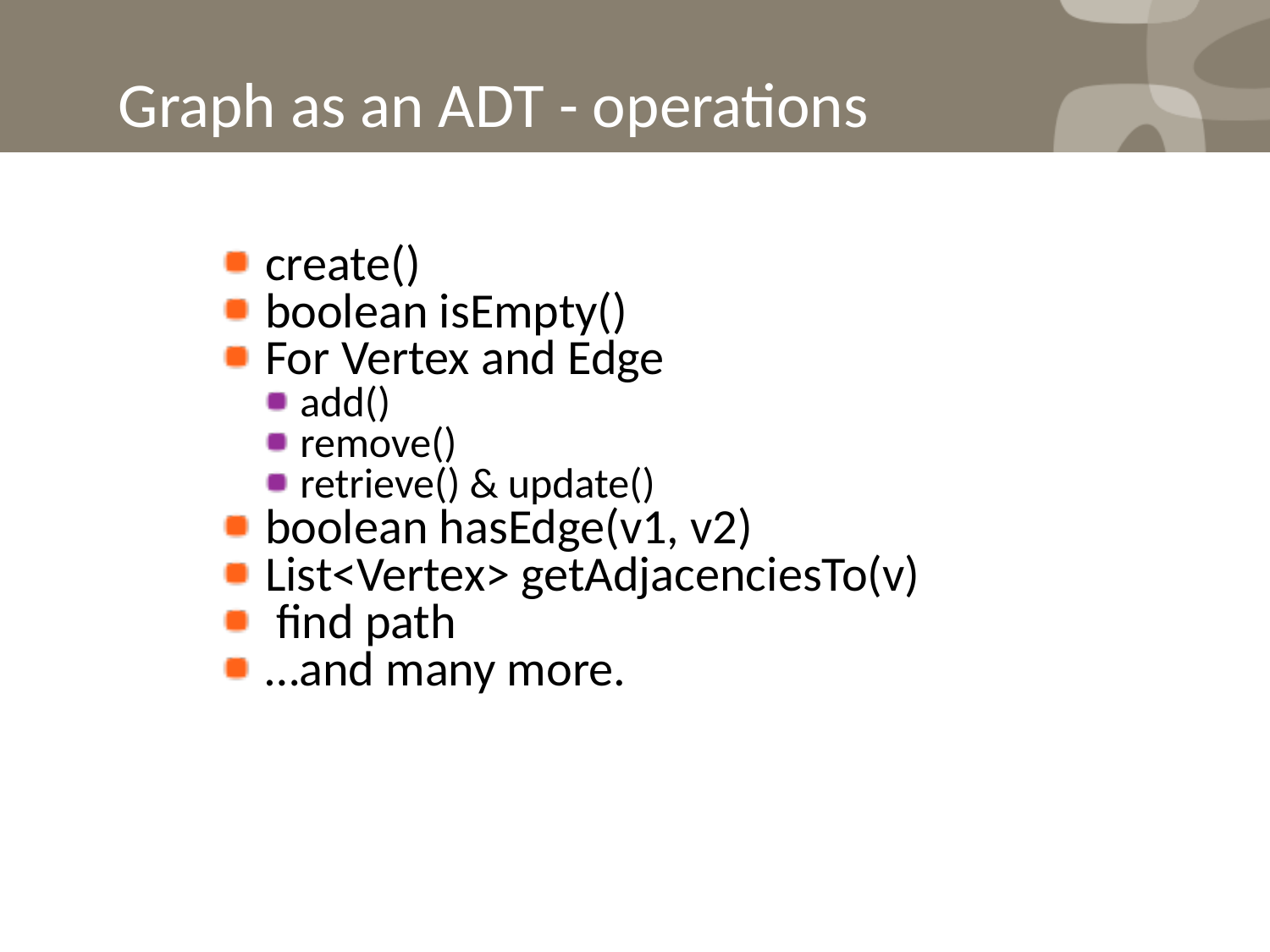

Graph as an ADT - operations
create()
boolean isEmpty()
For Vertex and Edge
add()
remove()
retrieve() & update()
boolean hasEdge(v1, v2)
List<Vertex> getAdjacenciesTo(v)
 find path
…and many more.